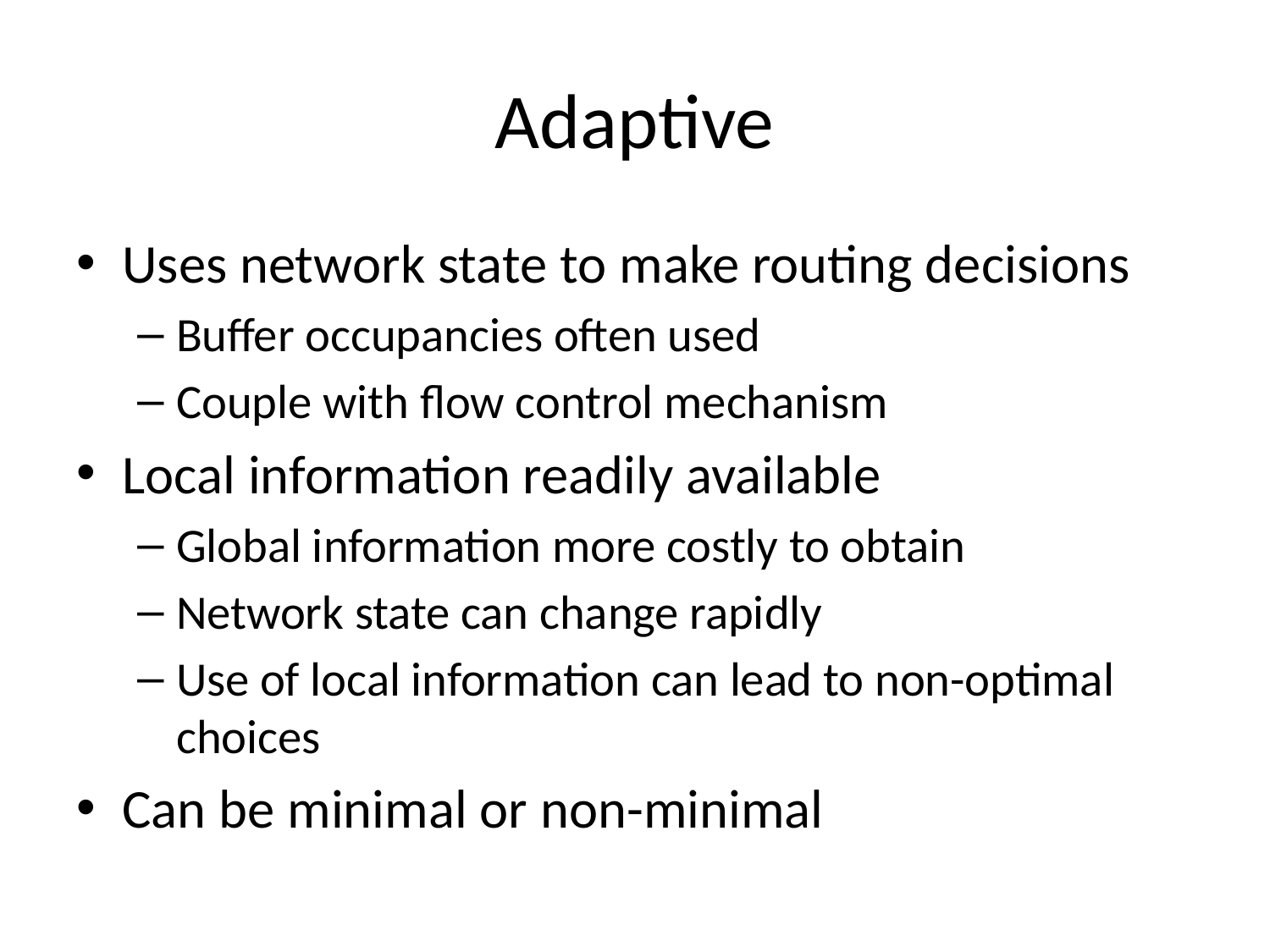

# Adaptive
Uses network state to make routing decisions
Buffer occupancies often used
Couple with flow control mechanism
Local information readily available
Global information more costly to obtain
Network state can change rapidly
Use of local information can lead to non-optimal choices
Can be minimal or non-minimal